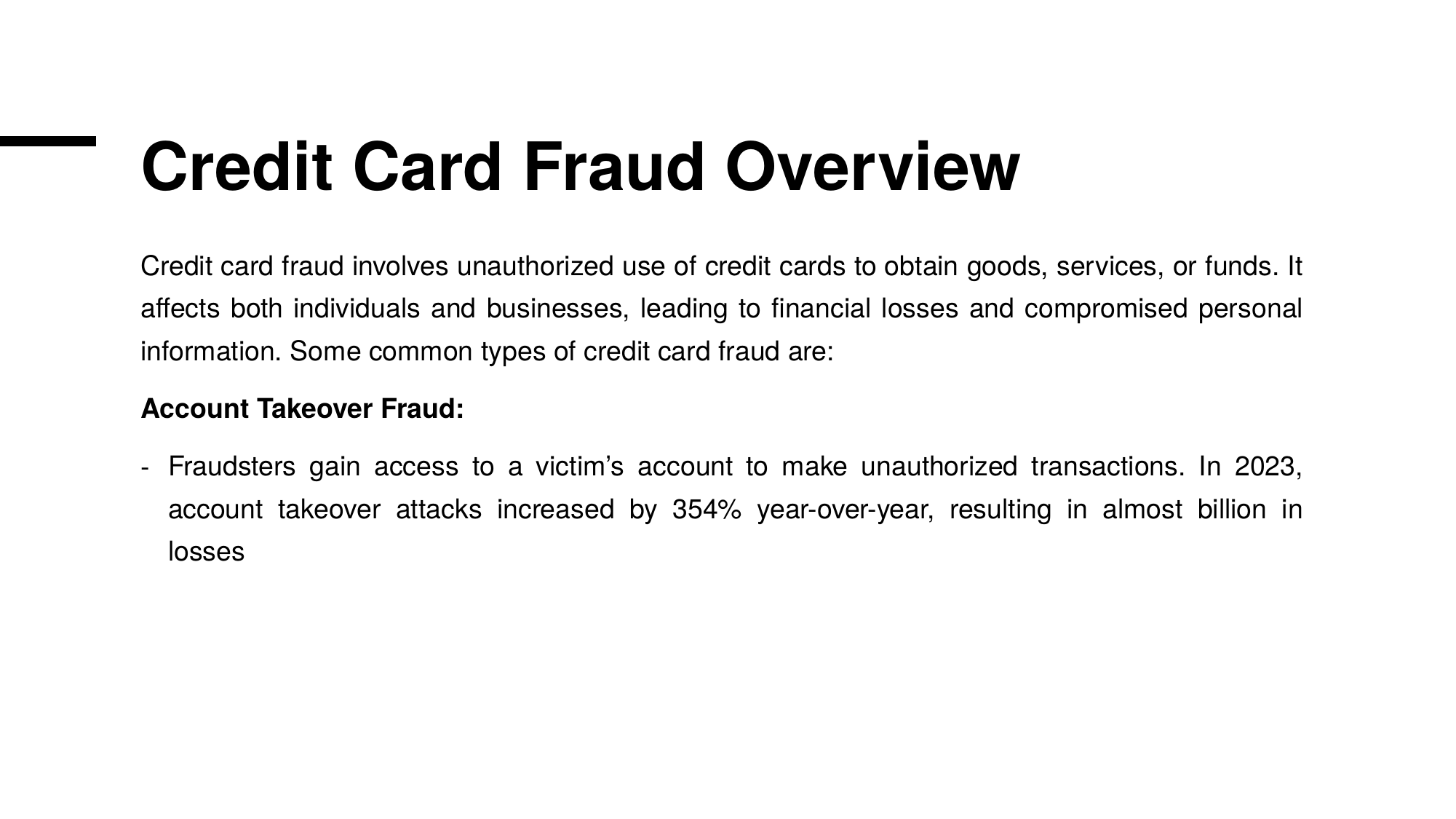

# Credit Card Fraud Overview
Credit card fraud involves unauthorized use of credit cards to obtain goods, services, or funds. It affects both individuals and businesses, leading to financial losses and compromised personal information. Some common types of credit card fraud are:
Account Takeover Fraud:
Fraudsters gain access to a victim’s account to make unauthorized transactions. In 2023, account takeover attacks increased by 354% year-over-year, resulting in almost billion in losses